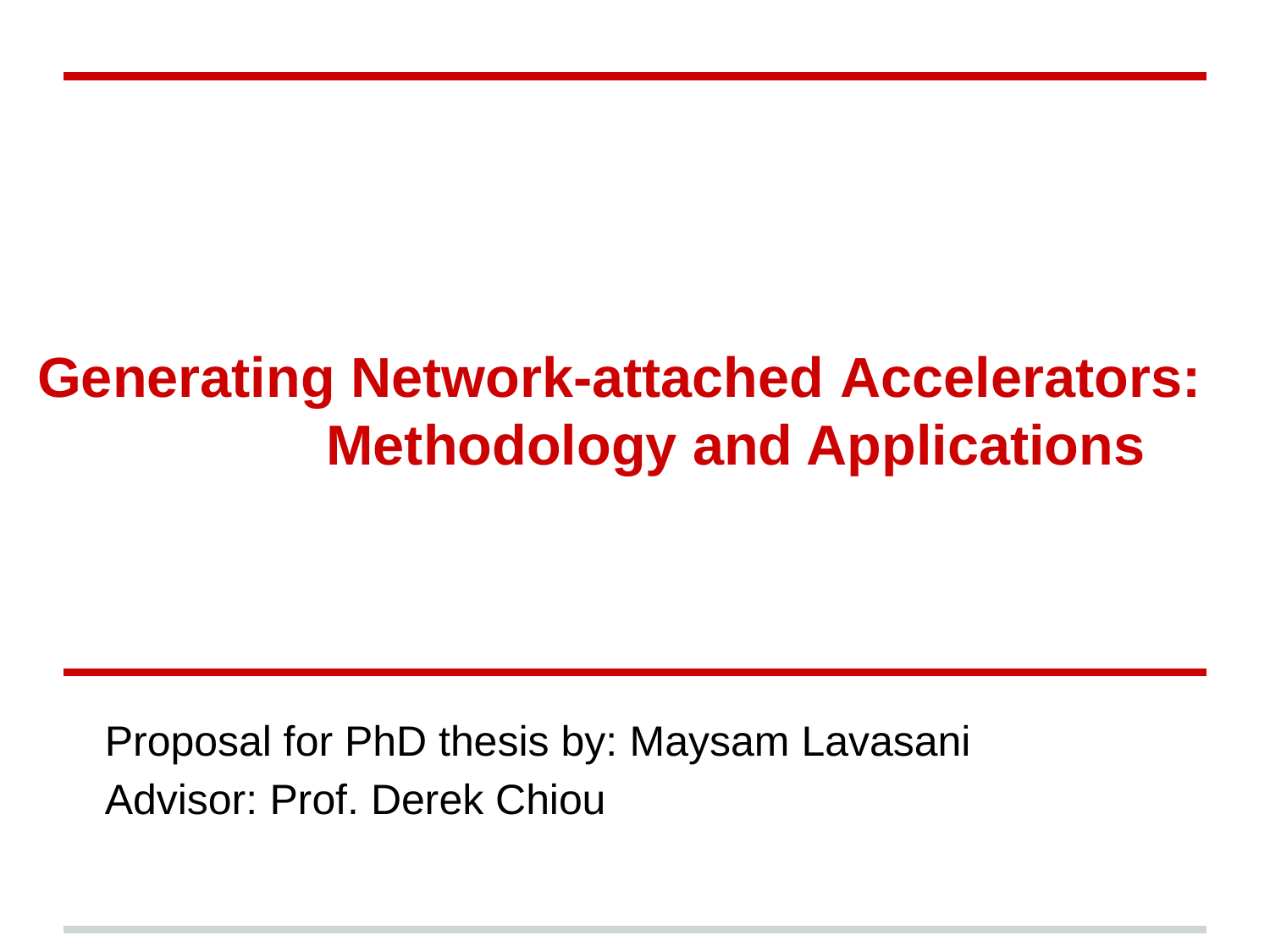

# Generating Network-attached Accelerators:                 Methodology and Applications
Proposal for PhD thesis by: Maysam Lavasani
Advisor: Prof. Derek Chiou